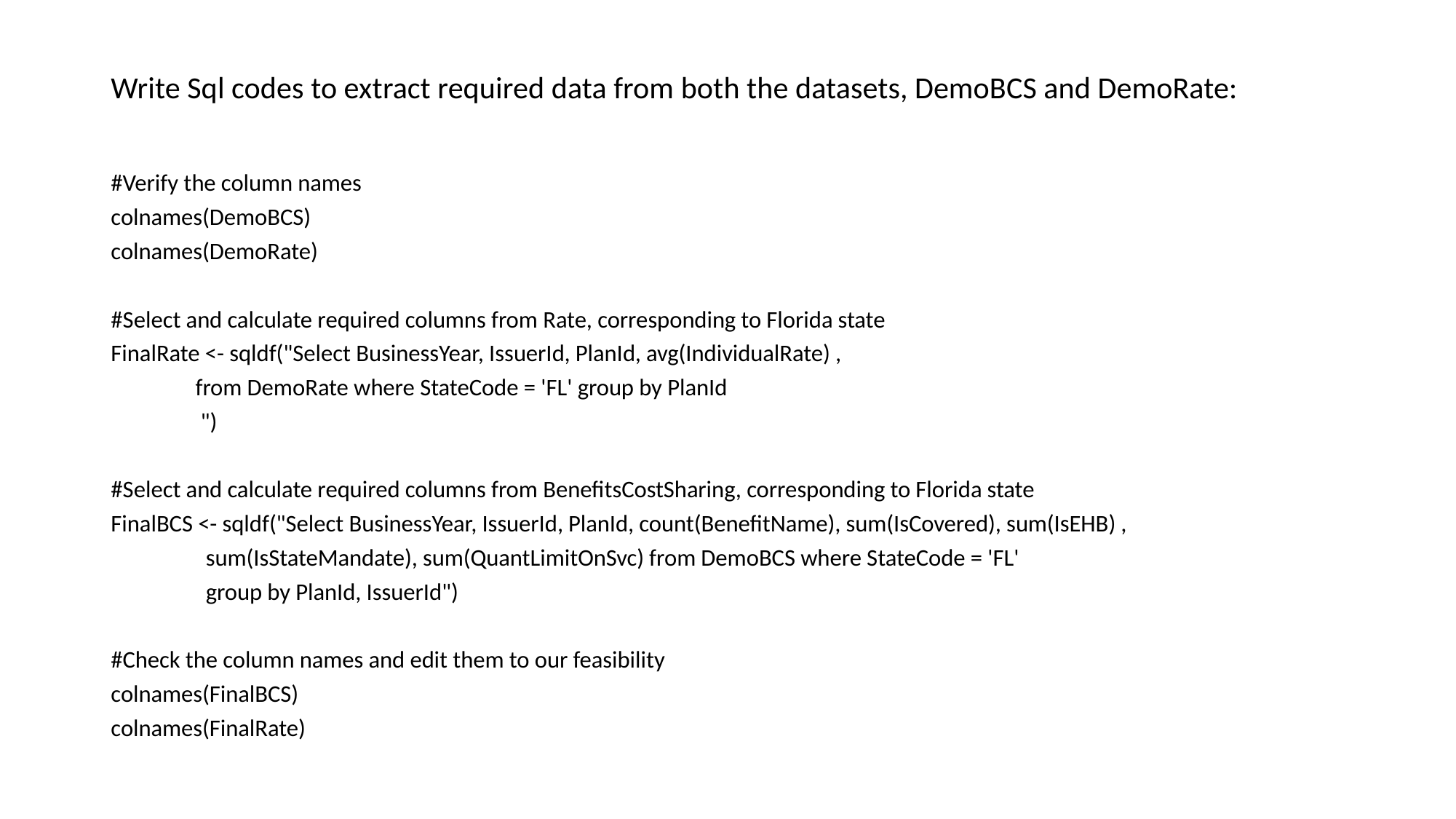

# Write Sql codes to extract required data from both the datasets, DemoBCS and DemoRate:
#Verify the column names
colnames(DemoBCS)
colnames(DemoRate)

#Select and calculate required columns from Rate, corresponding to Florida state
FinalRate <- sqldf("Select BusinessYear, IssuerId, PlanId, avg(IndividualRate) ,
                from DemoRate where StateCode = 'FL' group by PlanId
                 ")

#Select and calculate required columns from BenefitsCostSharing, corresponding to Florida state
FinalBCS <- sqldf("Select BusinessYear, IssuerId, PlanId, count(BenefitName), sum(IsCovered), sum(IsEHB) ,
                  sum(IsStateMandate), sum(QuantLimitOnSvc) from DemoBCS where StateCode = 'FL'
                  group by PlanId, IssuerId")

#Check the column names and edit them to our feasibility
colnames(FinalBCS)
colnames(FinalRate)